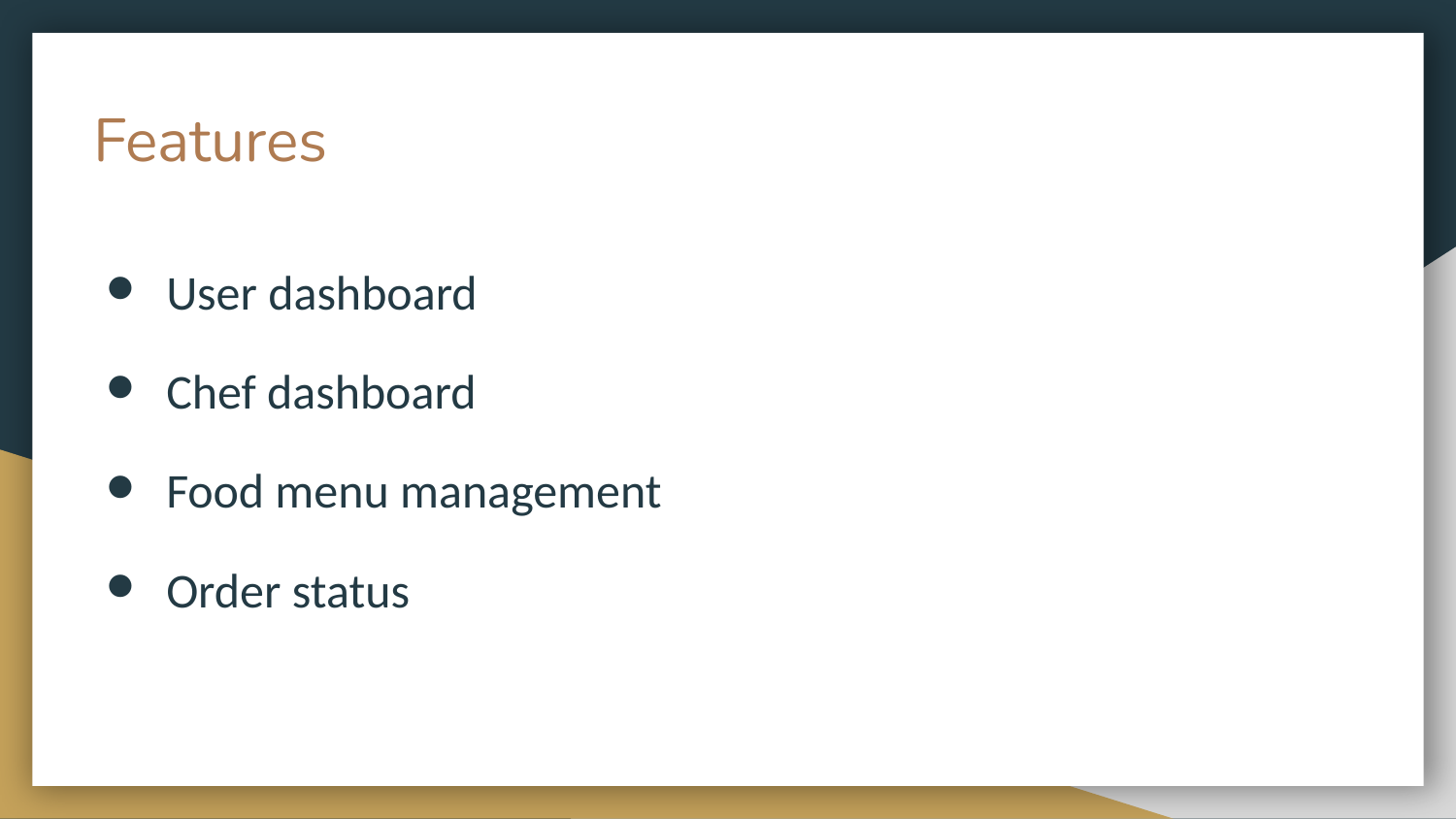

# Features
User dashboard
Chef dashboard
Food menu management
Order status